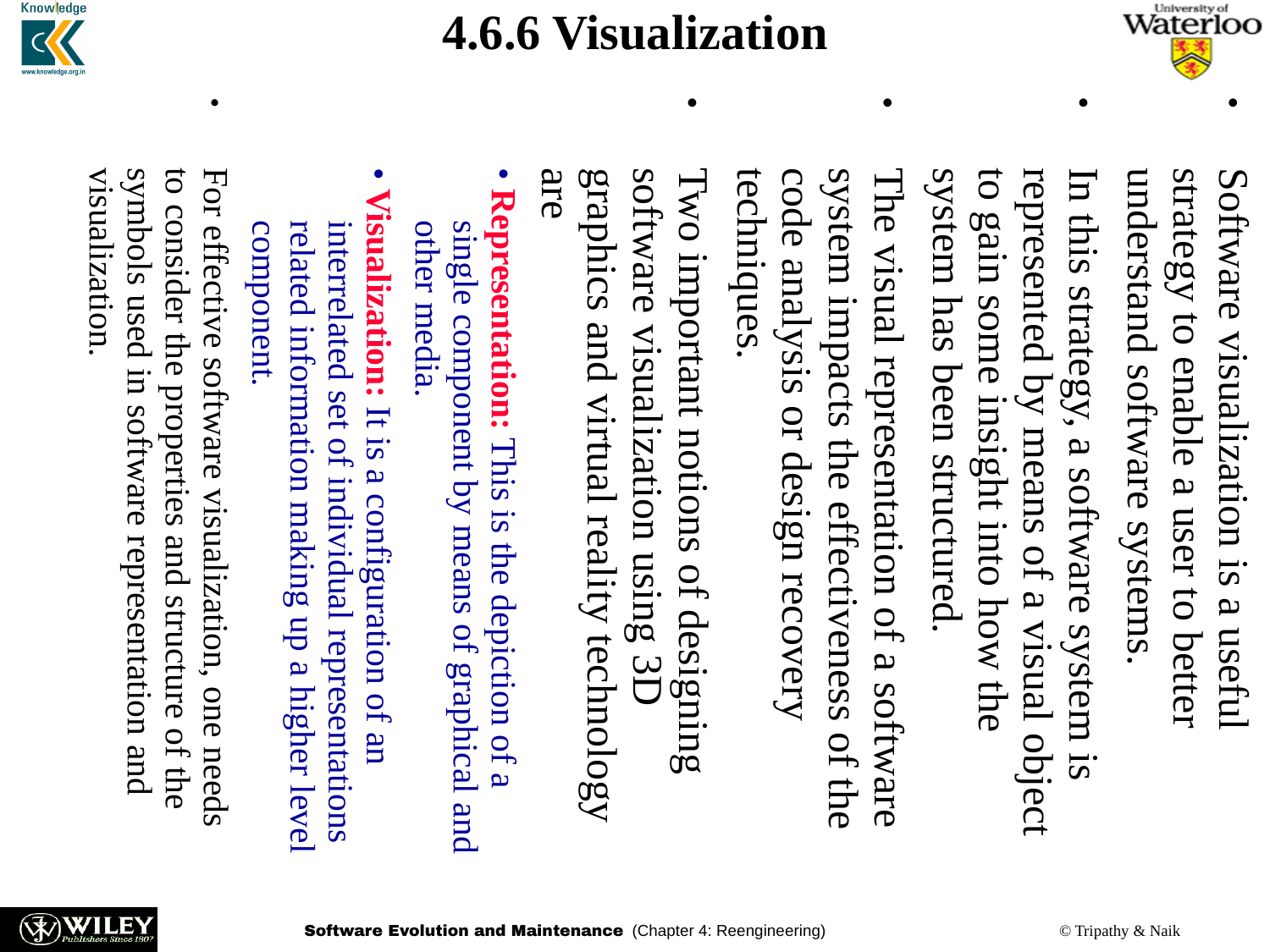

4.6.6 Visualization
Software visualization is a useful strategy to enable a user to better understand software systems.
In this strategy, a software system is represented by means of a visual object to gain some insight into how the system has been structured.
The visual representation of a software system impacts the effectiveness of the code analysis or design recovery techniques.
Two important notions of designing software visualization using 3D graphics and virtual reality technology are
• Representation: This is the depiction of a single component by means of graphical and other media.
• Visualization: It is a configuration of an interrelated set of individual representations related information making up a higher level component.
For effective software visualization, one needs to consider the properties and structure of the symbols used in software representation and visualization.